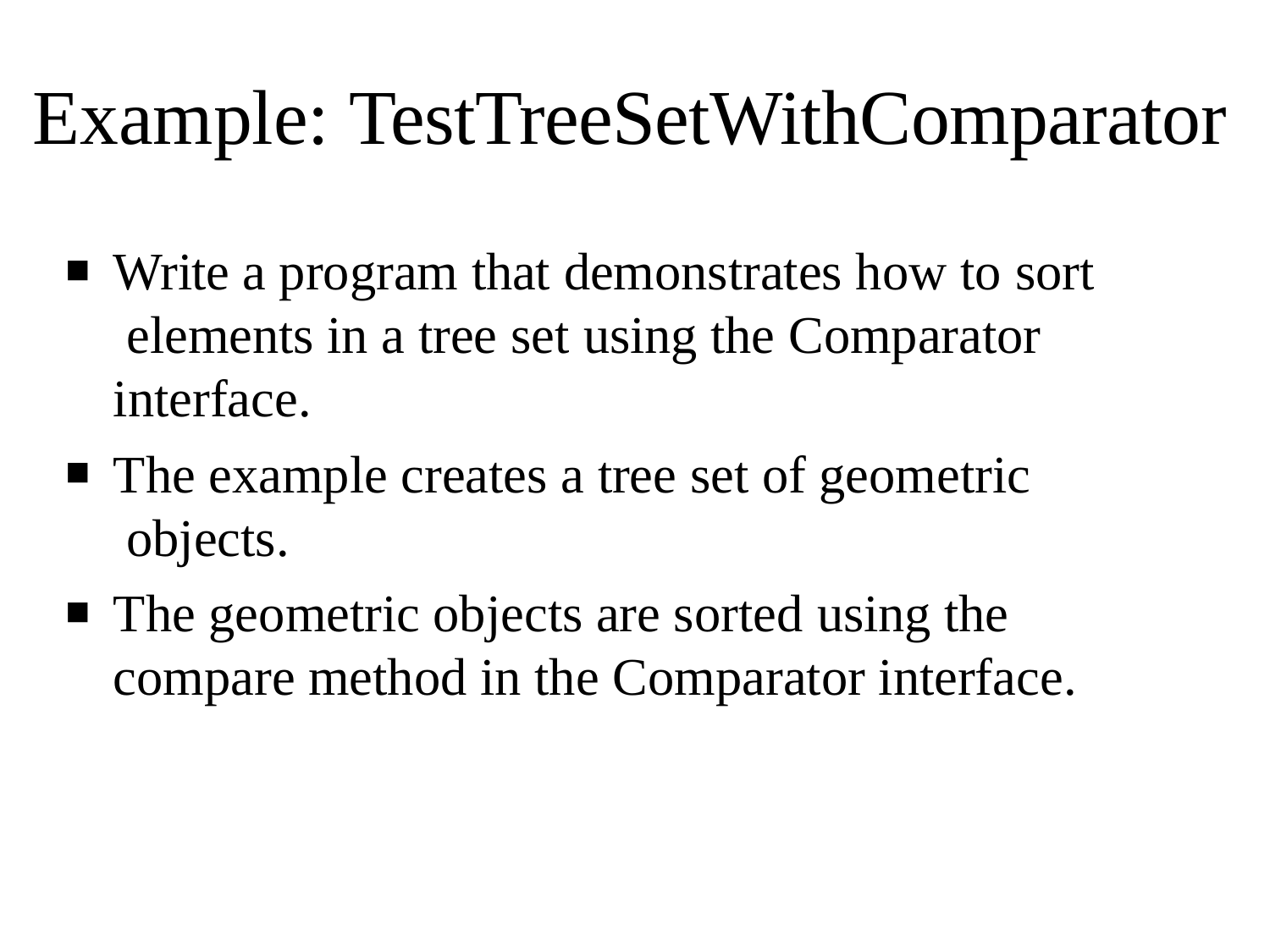

# Example: TestTreeSetWithComparator
Write a program that demonstrates how to sort  elements in a tree set using the Comparator  interface.
The example creates a tree set of geometric  objects.
The geometric objects are sorted using the  compare method in the Comparator interface.